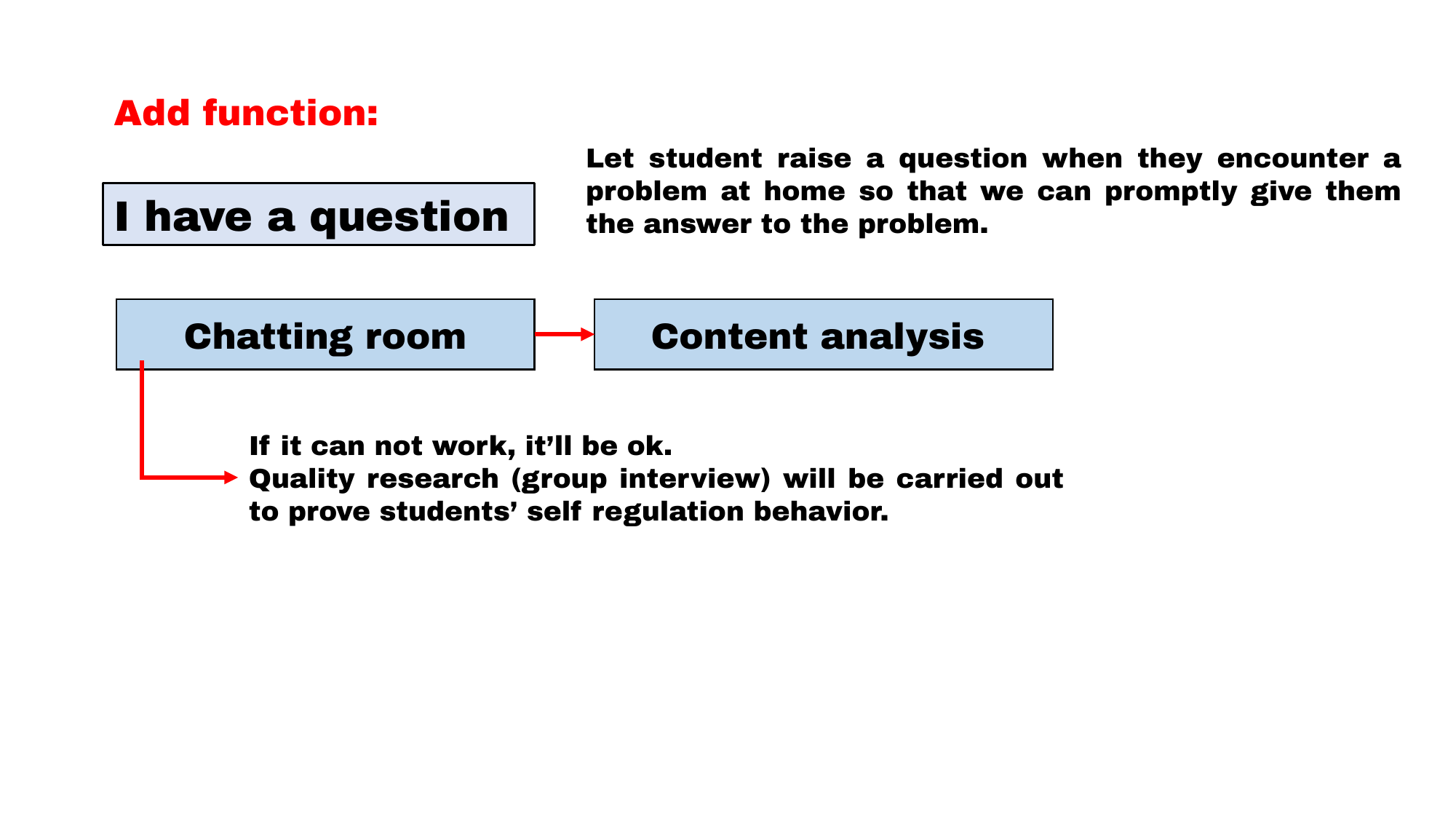

Add function:
Let student raise a question when they encounter a problem at home so that we can promptly give them the answer to the problem.
I have a question
Chatting room
Content analysis
If it can not work, it’ll be ok.
Quality research (group interview) will be carried out to prove students’ self regulation behavior.